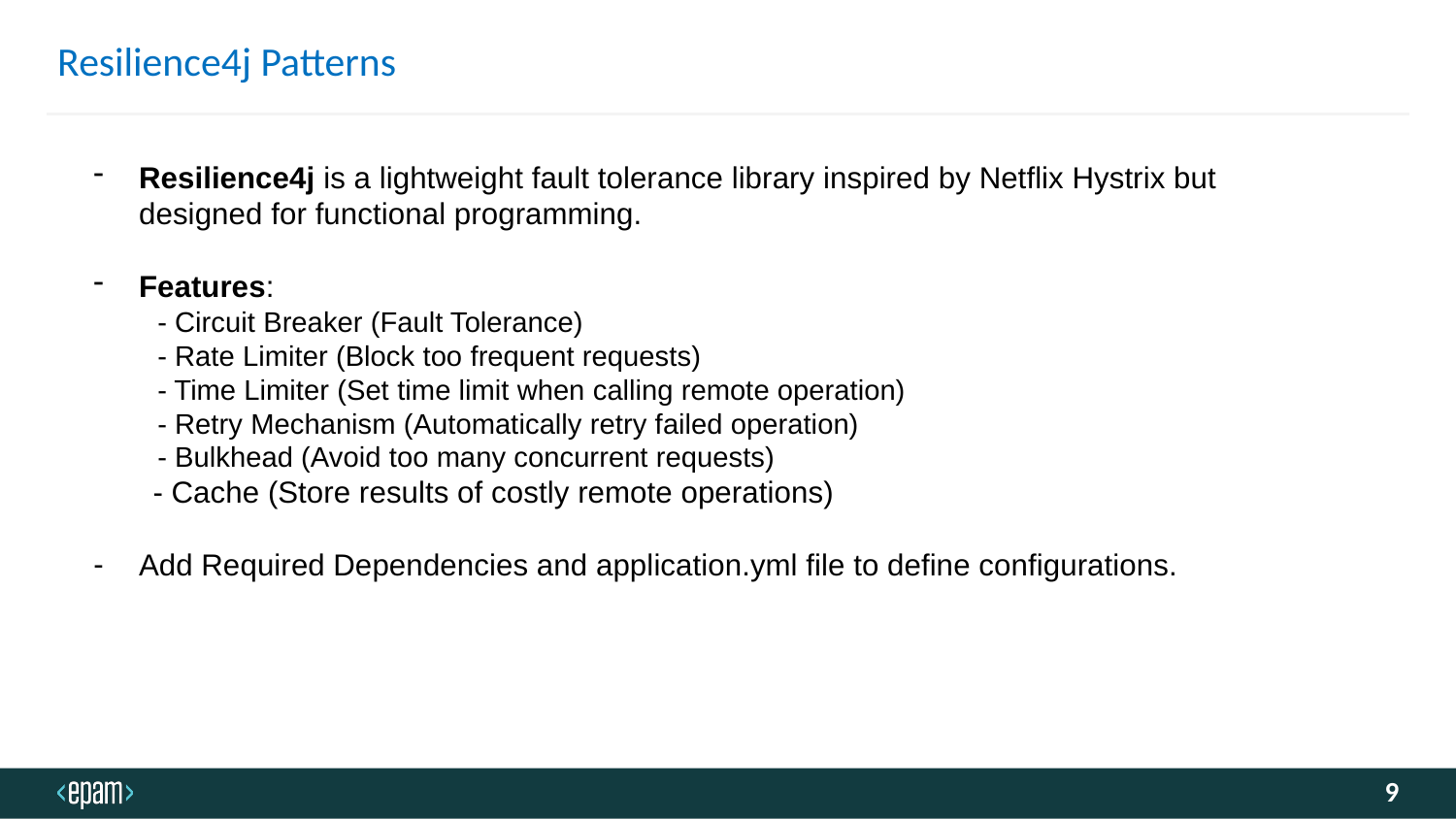

# Resilience4j Patterns
Resilience4j is a lightweight fault tolerance library inspired by Netflix Hystrix but designed for functional programming.

Features:
        - Circuit Breaker (Fault Tolerance)
        - Rate Limiter (Block too frequent requests)
        - Time Limiter (Set time limit when calling remote operation)
        - Retry Mechanism (Automatically retry failed operation)
        - Bulkhead (Avoid too many concurrent requests)
       - Cache (Store results of costly remote operations)

Add Required Dependencies and application.yml file to define configurations.

9